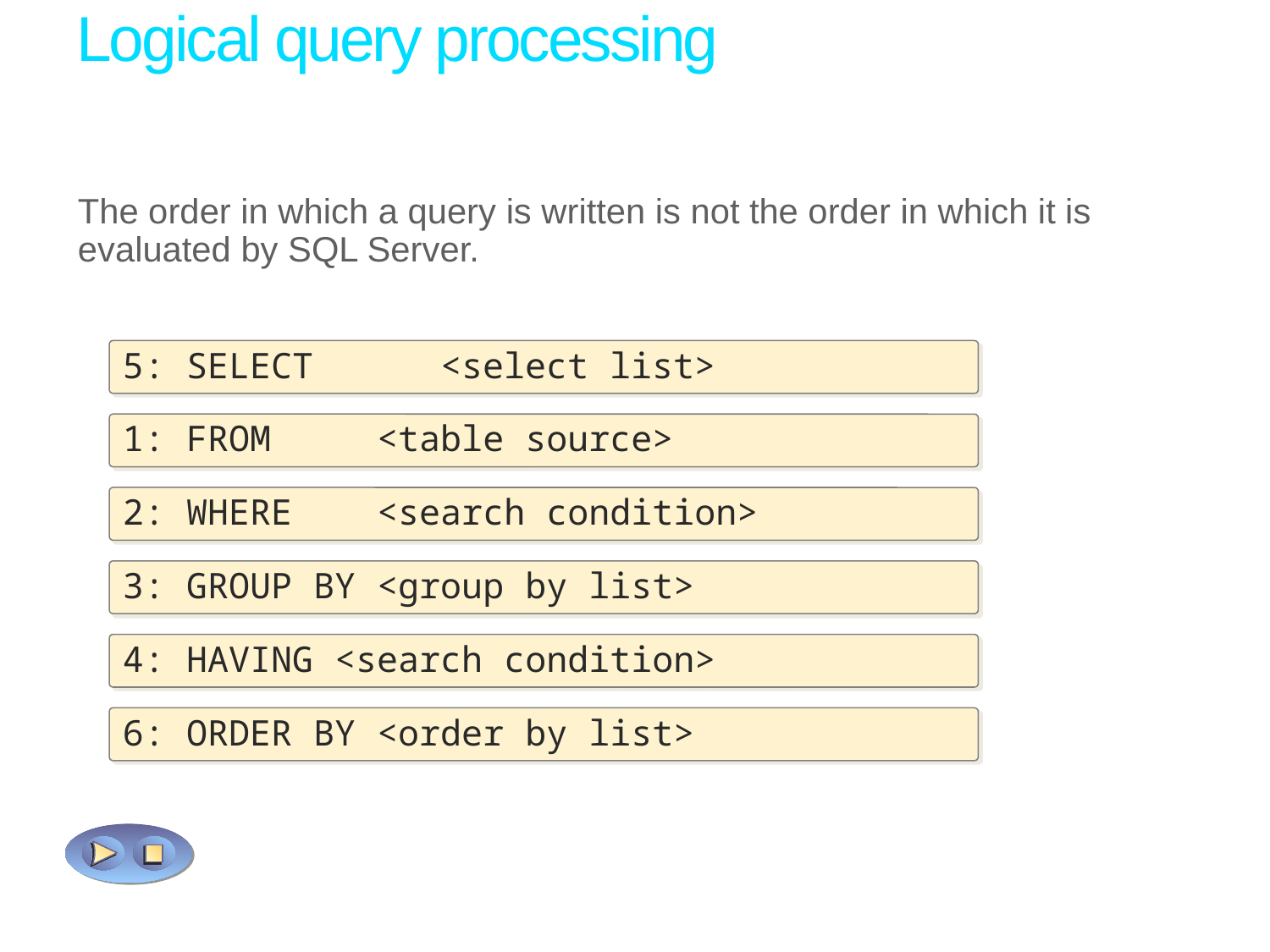

# Logical query processing
The order in which a query is written is not the order in which it is evaluated by SQL Server.
5: SELECT	   <select list>
1: FROM     <table source>
2: WHERE    <search condition>
3: GROUP BY <group by list>
4: HAVING <search condition>
6: ORDER BY <order by list>